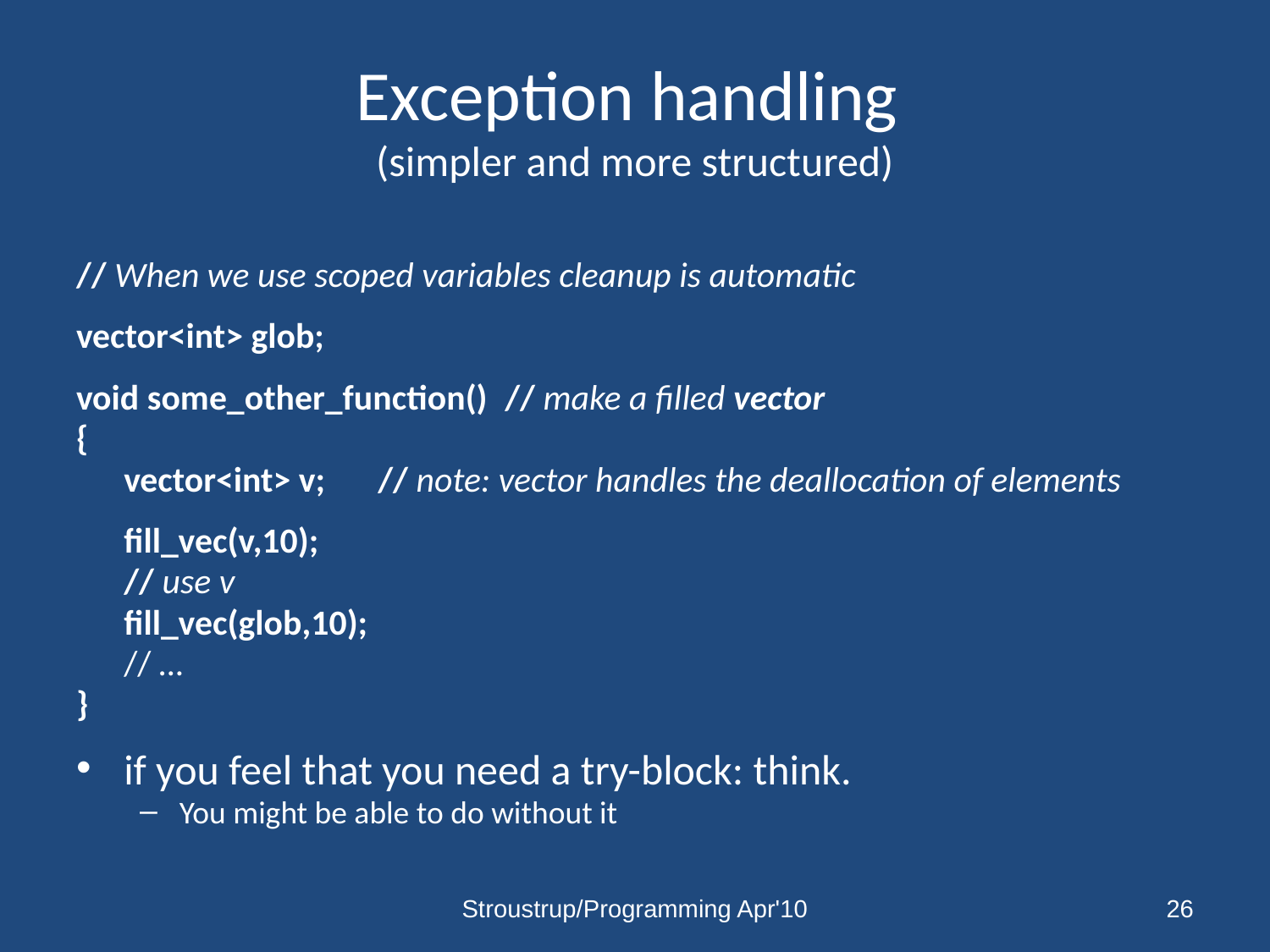

# Exception handling (simpler and more structured)
// When we use scoped variables cleanup is automatic

vector<int> glob;

void some_other_function()	// make a filled vector
{
	vector<int> v;	// note: vector handles the deallocation of elements

	fill_vec(v,10);
	// use v
	fill_vec(glob,10);
	// …
}

if you feel that you need a try-block: think.
You might be able to do without it
Stroustrup/Programming Apr'10
26